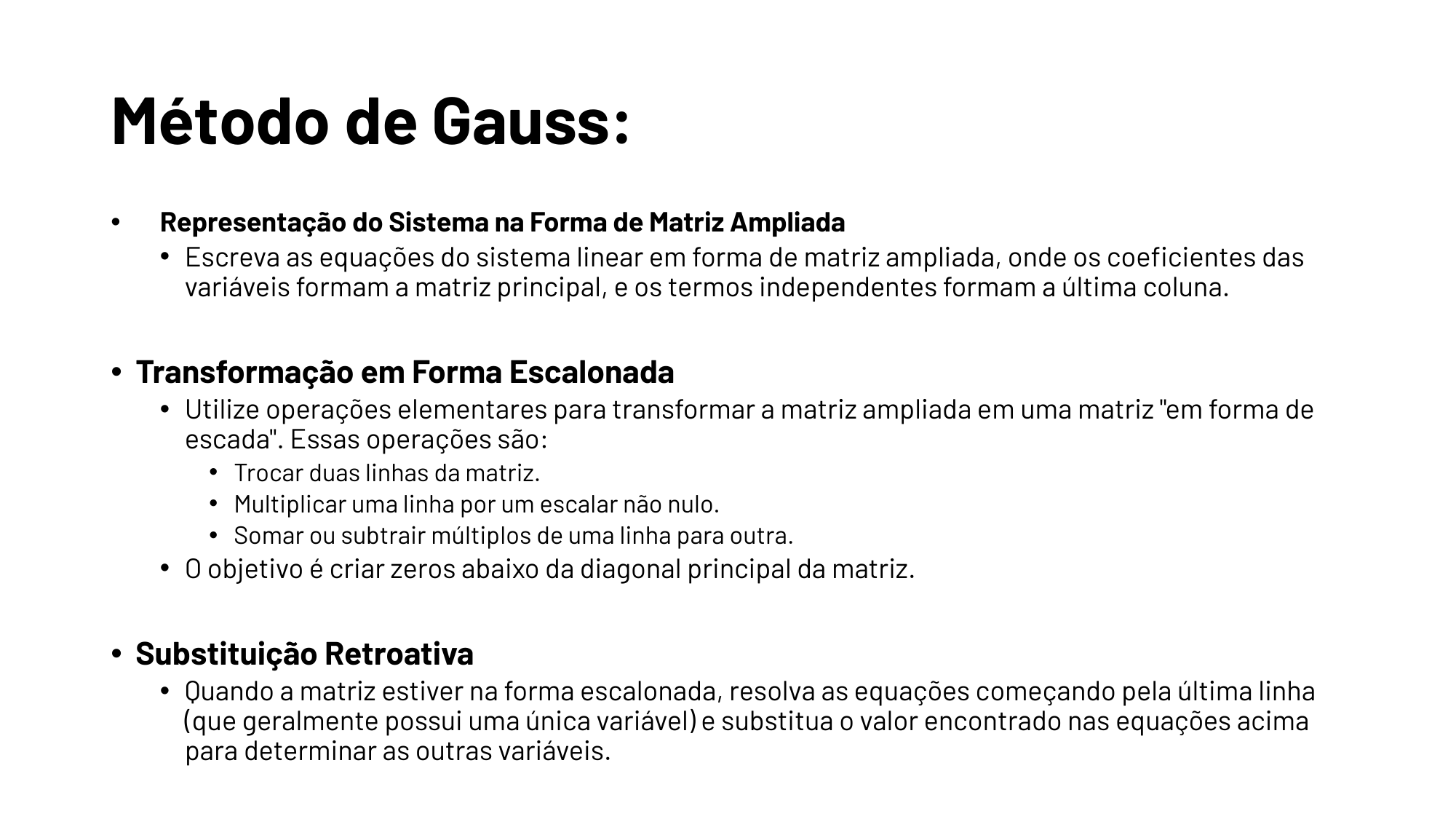

# Método de Gauss:
Representação do Sistema na Forma de Matriz Ampliada
Escreva as equações do sistema linear em forma de matriz ampliada, onde os coeficientes das variáveis formam a matriz principal, e os termos independentes formam a última coluna.

Transformação em Forma Escalonada
Utilize operações elementares para transformar a matriz ampliada em uma matriz "em forma de escada". Essas operações são:
Trocar duas linhas da matriz.
Multiplicar uma linha por um escalar não nulo.
Somar ou subtrair múltiplos de uma linha para outra.
O objetivo é criar zeros abaixo da diagonal principal da matriz.

Substituição Retroativa
Quando a matriz estiver na forma escalonada, resolva as equações começando pela última linha (que geralmente possui uma única variável) e substitua o valor encontrado nas equações acima para determinar as outras variáveis.